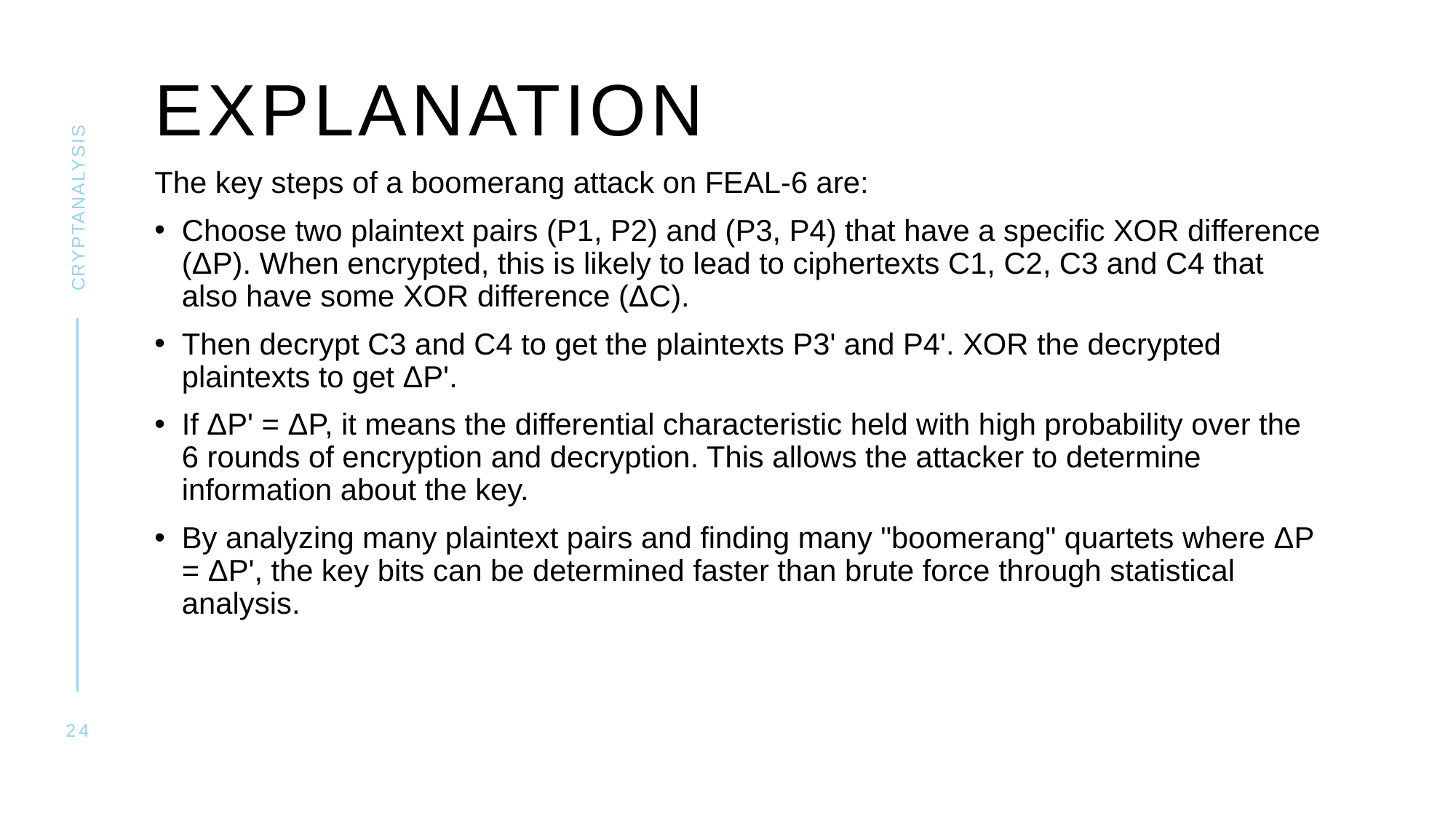

# Explanation
The key steps of a boomerang attack on FEAL-6 are:
Choose two plaintext pairs (P1, P2) and (P3, P4) that have a specific XOR difference (ΔP). When encrypted, this is likely to lead to ciphertexts C1, C2, C3 and C4 that also have some XOR difference (ΔC).
Then decrypt C3 and C4 to get the plaintexts P3' and P4'. XOR the decrypted plaintexts to get ΔP'.
If ΔP' = ΔP, it means the differential characteristic held with high probability over the 6 rounds of encryption and decryption. This allows the attacker to determine information about the key.
By analyzing many plaintext pairs and finding many "boomerang" quartets where ΔP = ΔP', the key bits can be determined faster than brute force through statistical analysis.
cryptanalysis
24